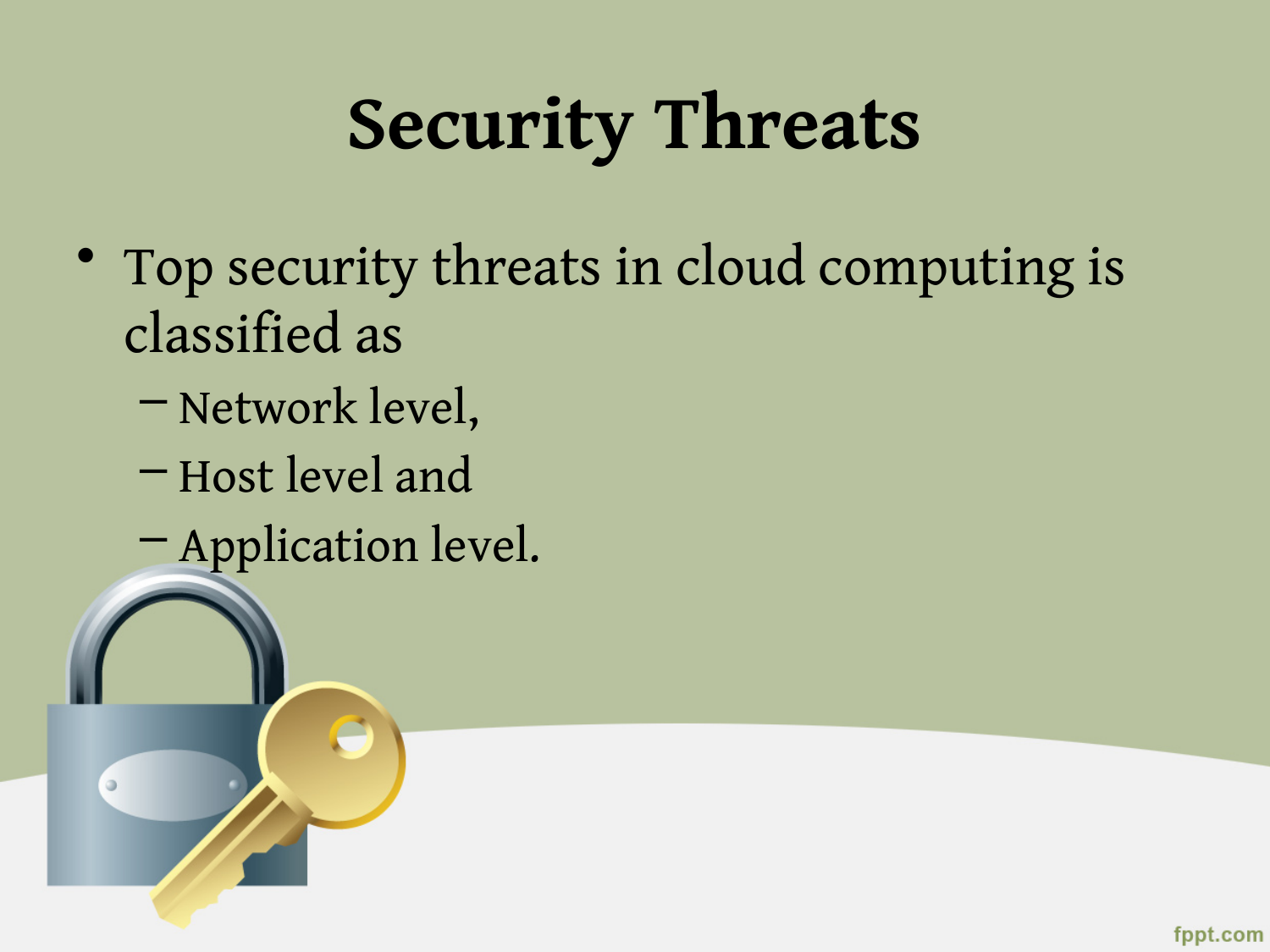

# Security Threats
Top security threats in cloud computing is classified as
Network level,
Host level and
Application level.